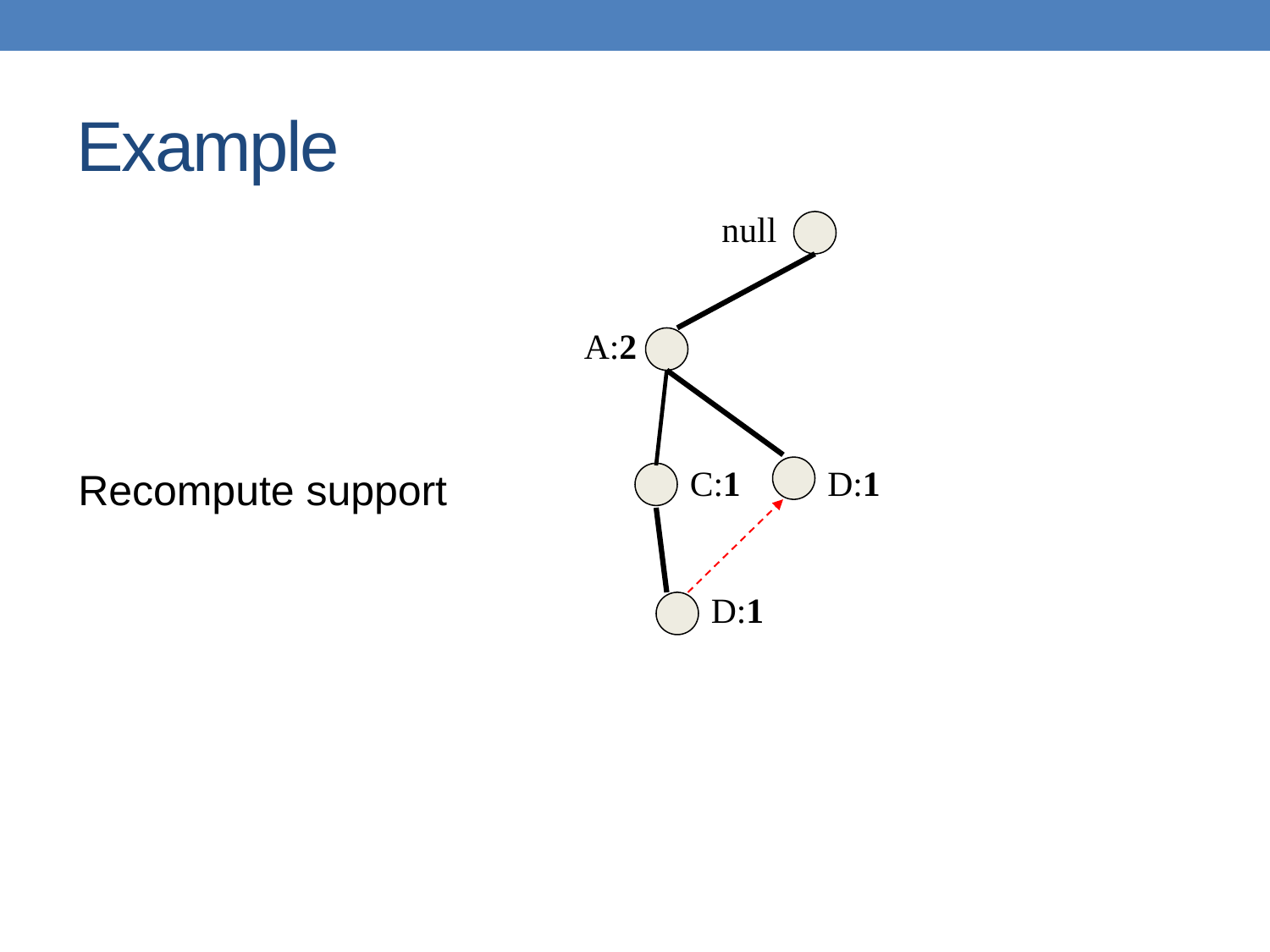

# Example
null

A:2

C:1
D:1
Recompute support

D:1